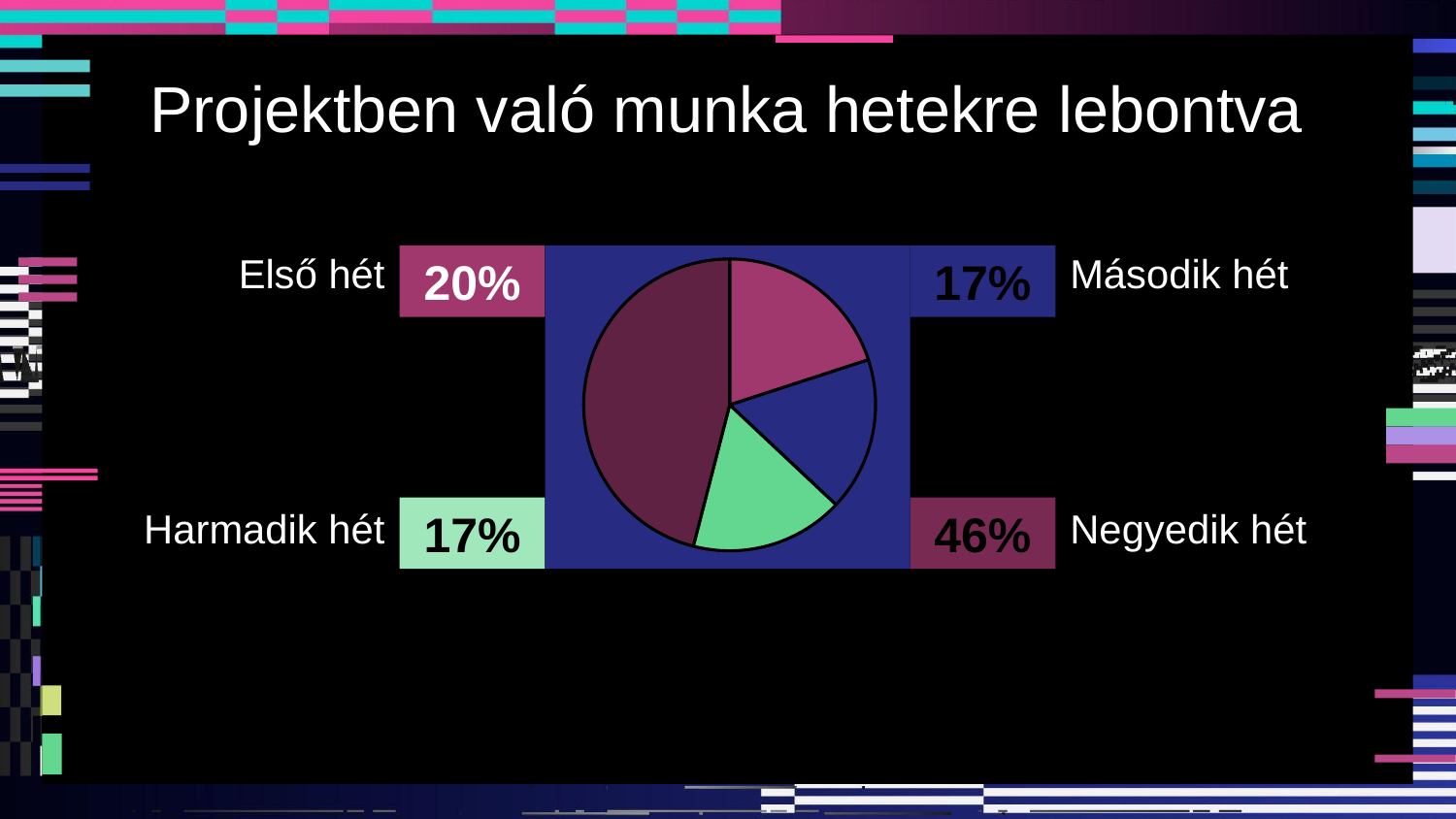

# Projektben való munka hetekre lebontva

### Chart:

| Category |    |
|---|---|
|  | 0.2 |
|  | 0.17 |
|  | 0.17 |
|  | 0.46 |
Első hét
20%

17%
Második hét

17%
46%
Harmadik hét
Negyedik hét